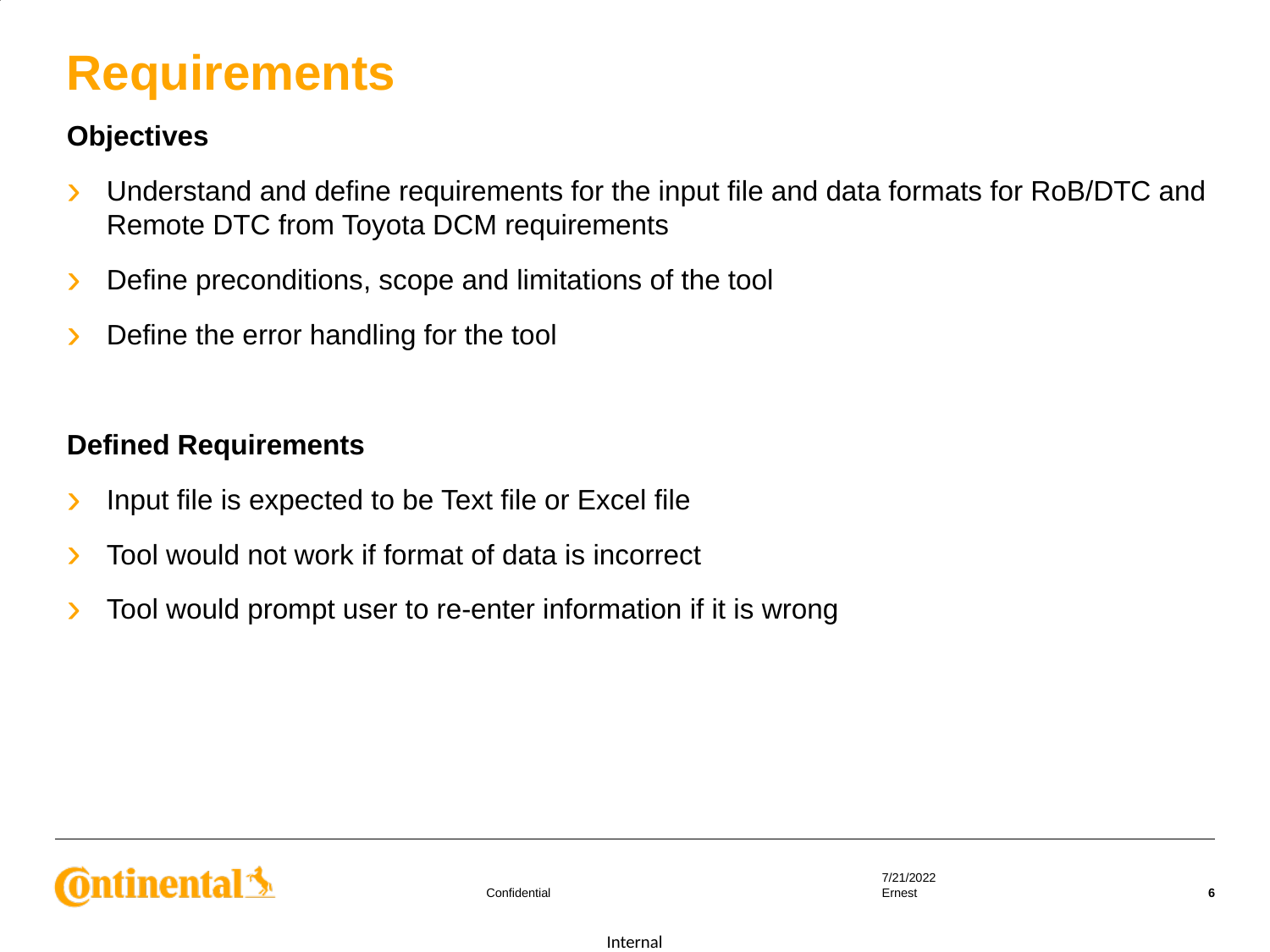

# Requirements
Objectives
Understand and define requirements for the input file and data formats for RoB/DTC and Remote DTC from Toyota DCM requirements
Define preconditions, scope and limitations of the tool
Define the error handling for the tool

Defined Requirements
Input file is expected to be Text file or Excel file
Tool would not work if format of data is incorrect
Tool would prompt user to re-enter information if it is wrong

7/21/2022
Ernest
6